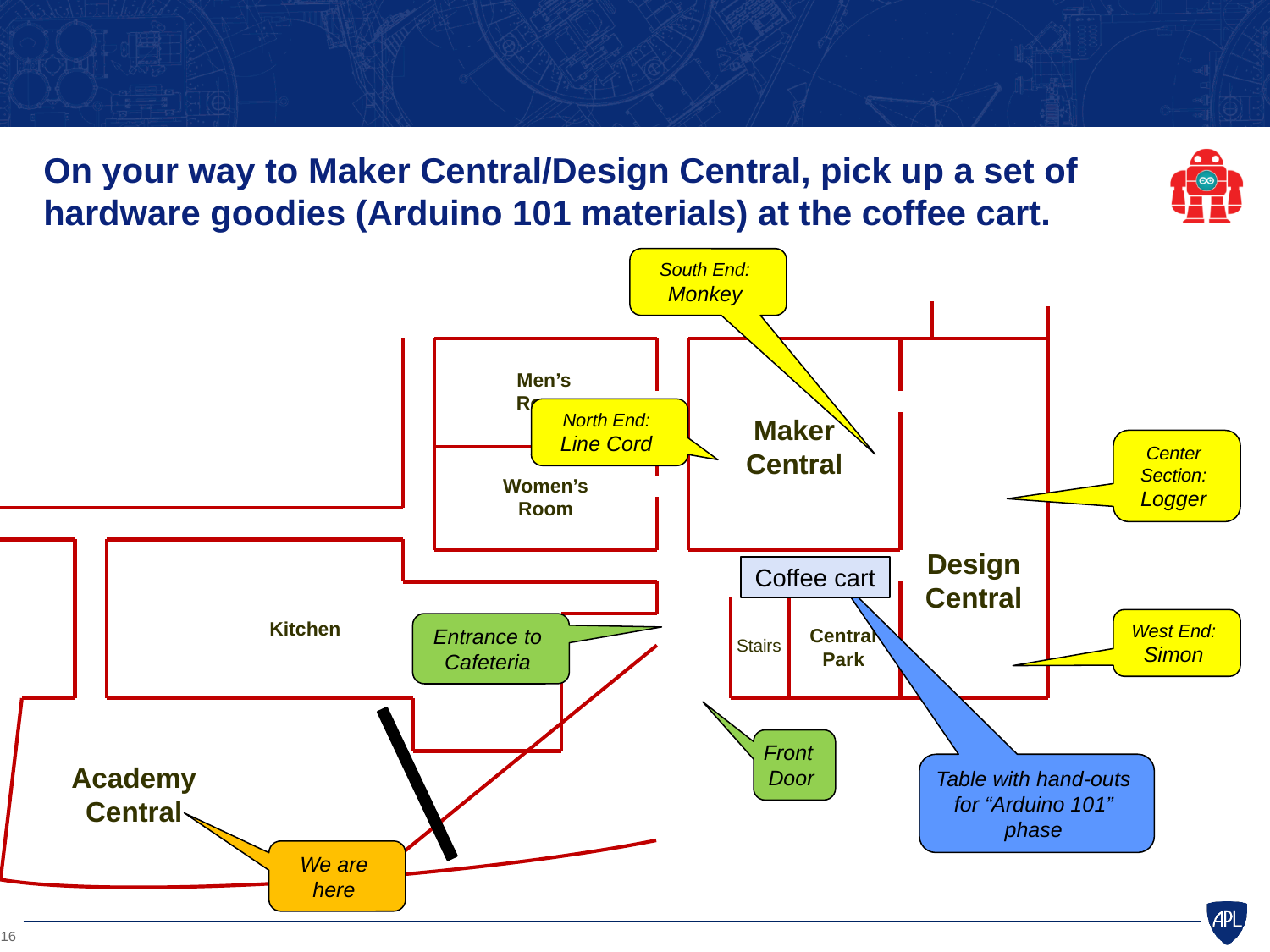

#
On your way to Maker Central/Design Central, pick up a set of hardware goodies (Arduino 101 materials) at the coffee cart.

South End: Monkey
Men’s
Room
North End: Line Cord
Maker Central
Center Section: Logger
Women’s
Room
Design Central
Coffee cart
West End: Simon
Kitchen
Entrance to Cafeteria
Central
Park
Stairs

Front
Door
Academy
Central
Table with hand-outs for “Arduino 101” phase

We are here